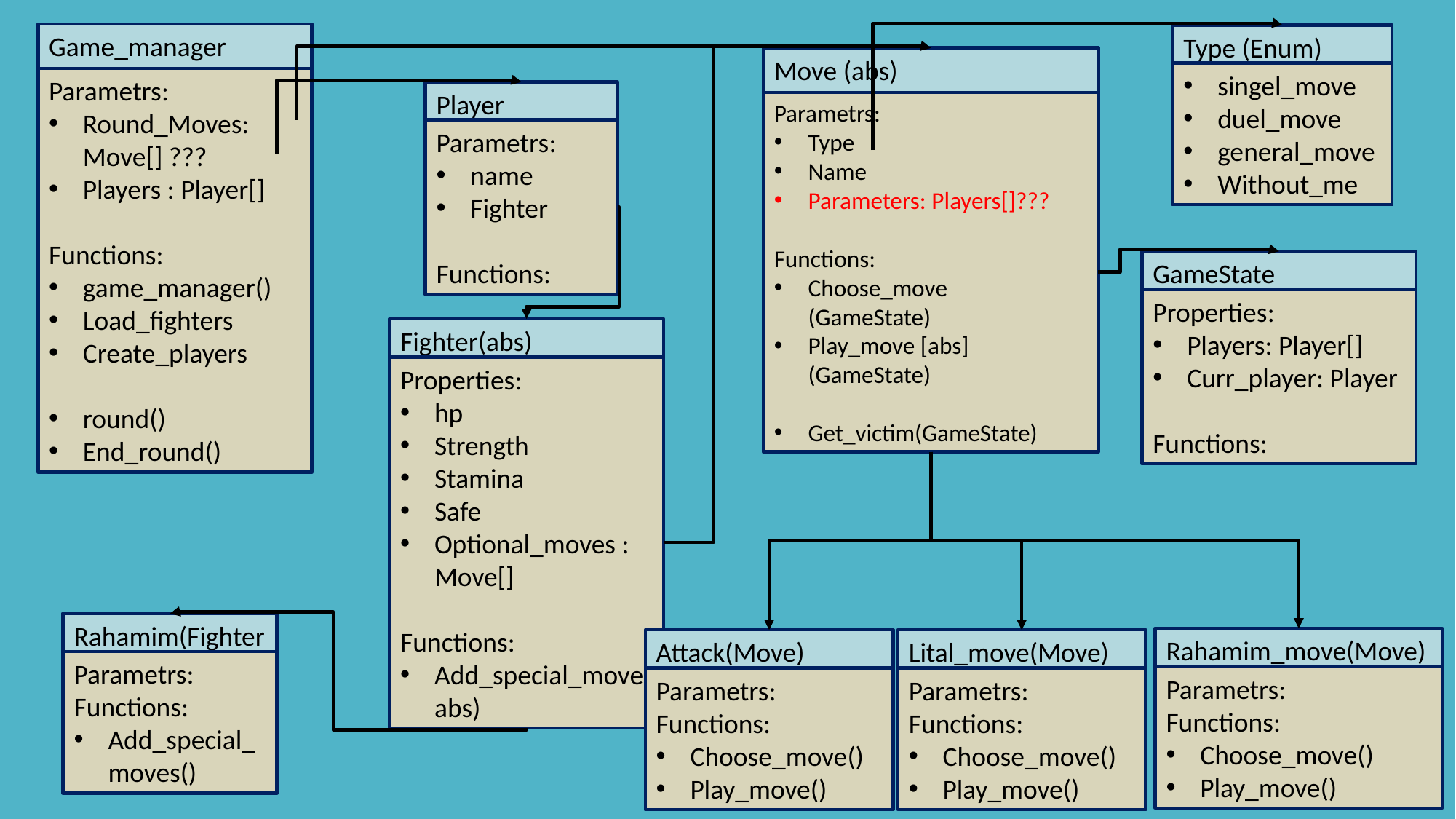

Game_manager

Parametrs:
Round_Moves: Move[] ???
Players : Player[]

Functions:
game_manager()
Load_fighters
Create_players

round()
End_round()
Type (Enum)
singel_move
duel_move
general_move
Without_me
Move (abs)

Parametrs:
Type
Name
Parameters: Players[]???

Functions:
Choose_move
(GameState)
Play_move [abs](GameState)

Get_victim(GameState)
Player
Parametrs:
name
Fighter

Functions:
GameState
Properties:
Players: Player[]
Curr_player: Player

Functions:
Fighter(abs)
Properties:
hp
Strength
Stamina
Safe
Optional_moves : Move[]

Functions:
Add_special_move(abs)
Rahamim(Fighter)
Parametrs:
Functions:
Add_special_moves()
Rahamim_move(Move)
Parametrs:
Functions:
Choose_move()
Play_move()
Attack(Move)
Parametrs:
Functions:
Choose_move()
Play_move()
Lital_move(Move)
Parametrs:
Functions:
Choose_move()
Play_move()